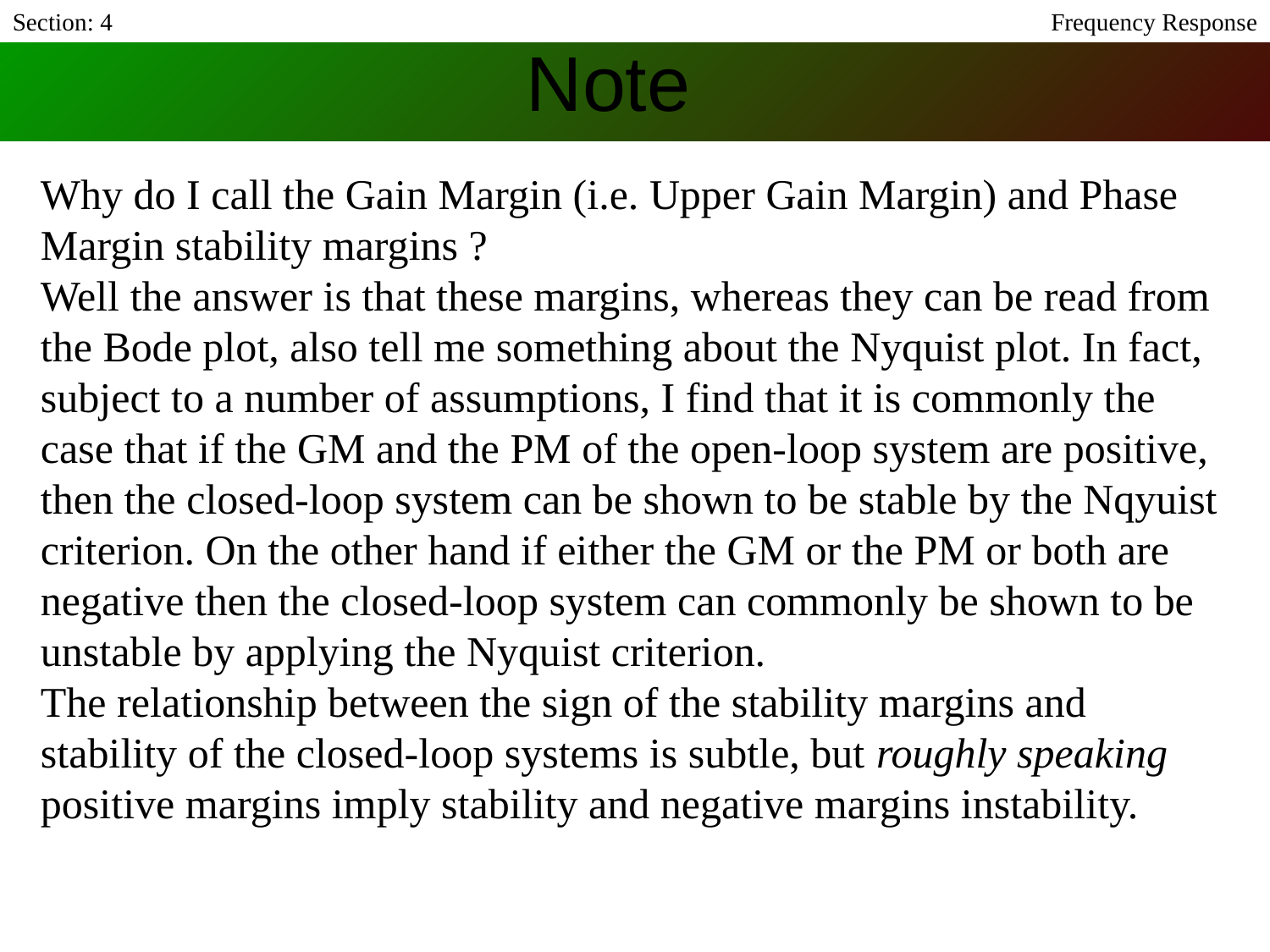

Section: 4
Frequency Response
# Note

Why do I call the Gain Margin (i.e. Upper Gain Margin) and Phase Margin stability margins ?
Well the answer is that these margins, whereas they can be read from the Bode plot, also tell me something about the Nyquist plot. In fact, subject to a number of assumptions, I find that it is commonly the case that if the GM and the PM of the open-loop system are positive, then the closed-loop system can be shown to be stable by the Nqyuist criterion. On the other hand if either the GM or the PM or both are negative then the closed-loop system can commonly be shown to be unstable by applying the Nyquist criterion.
The relationship between the sign of the stability margins and stability of the closed-loop systems is subtle, but roughly speaking positive margins imply stability and negative margins instability.